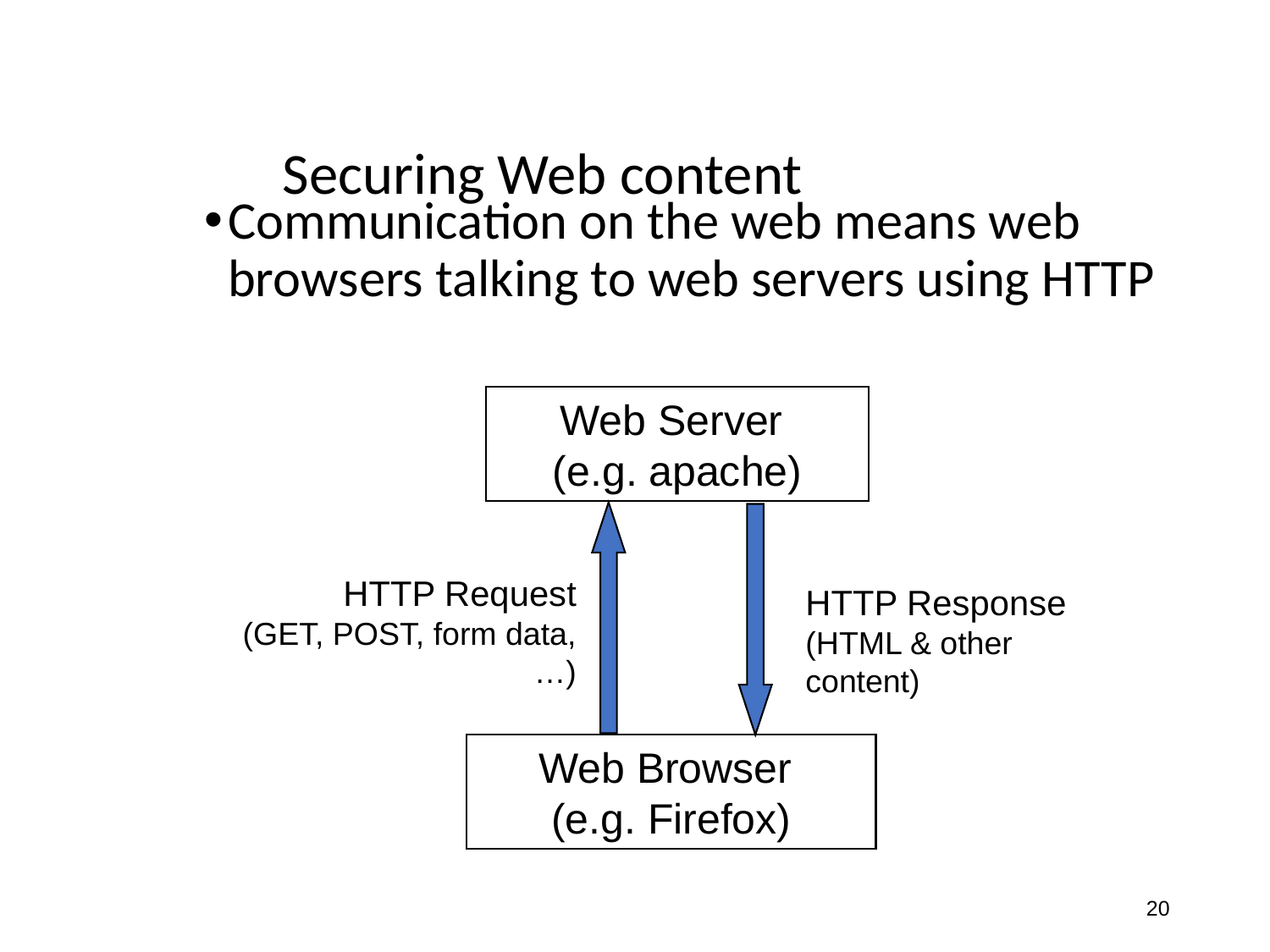

# Securing Web content
Communication on the web means web browsers talking to web servers using HTTP

Web Server
(e.g. apache)

HTTP Request
(GET, POST, form data, …)
HTTP Response
(HTML & other content)
Web Browser
(e.g. Firefox)
20